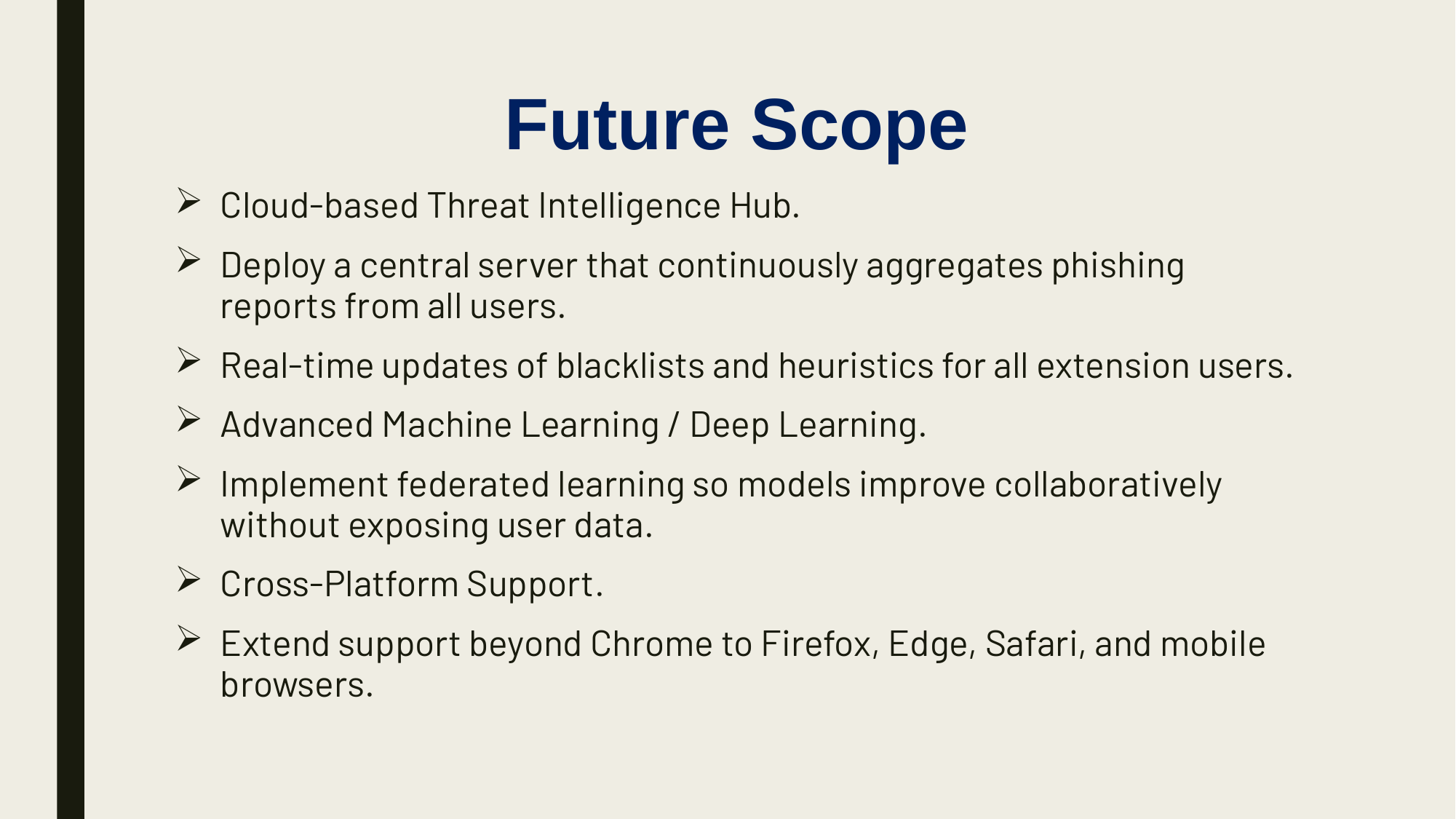

# Future Scope
Cloud-based Threat Intelligence Hub.
Deploy a central server that continuously aggregates phishing reports from all users.
Real-time updates of blacklists and heuristics for all extension users.
Advanced Machine Learning / Deep Learning.
Implement federated learning so models improve collaboratively without exposing user data.
Cross-Platform Support.
Extend support beyond Chrome to Firefox, Edge, Safari, and mobile browsers.